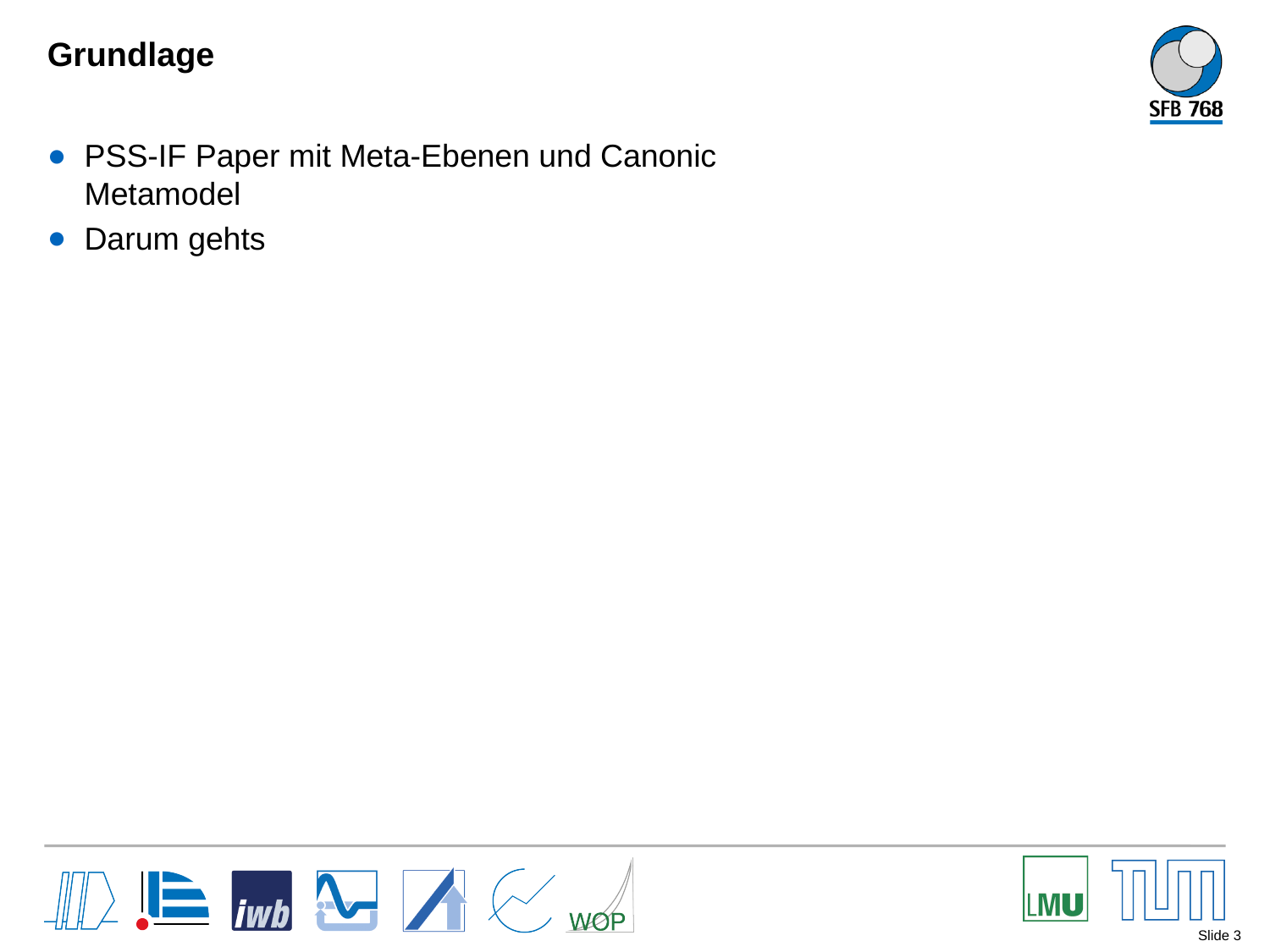

# Grundlage
PSS-IF Paper mit Meta-Ebenen und Canonic Metamodel
Darum gehts